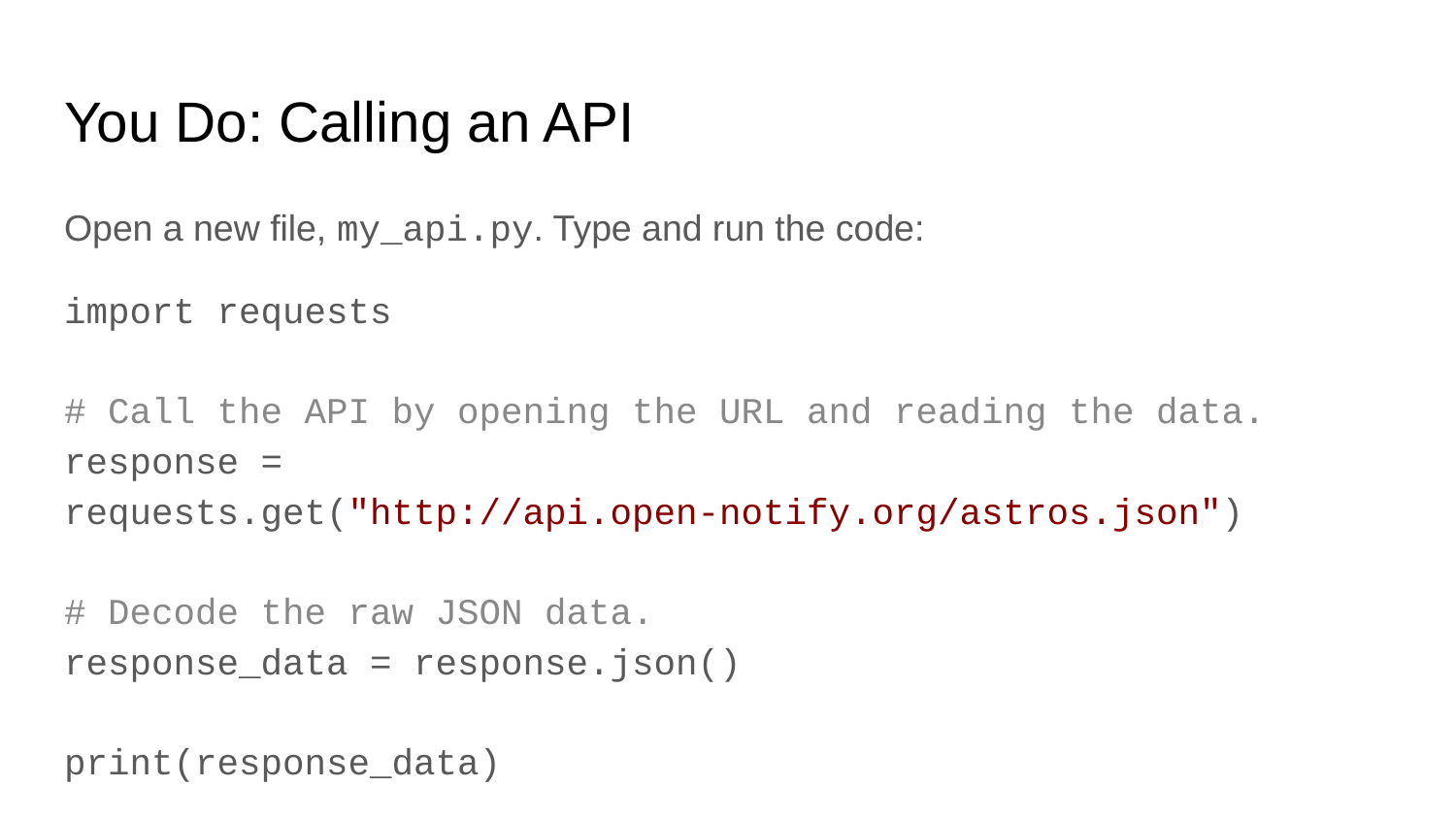

# You Do: Calling an API
Open a new file, my_api.py. Type and run the code:
import requests
# Call the API by opening the URL and reading the data.
response = requests.get("http://api.open-notify.org/astros.json")
# Decode the raw JSON data.
response_data = response.json()
print(response_data)